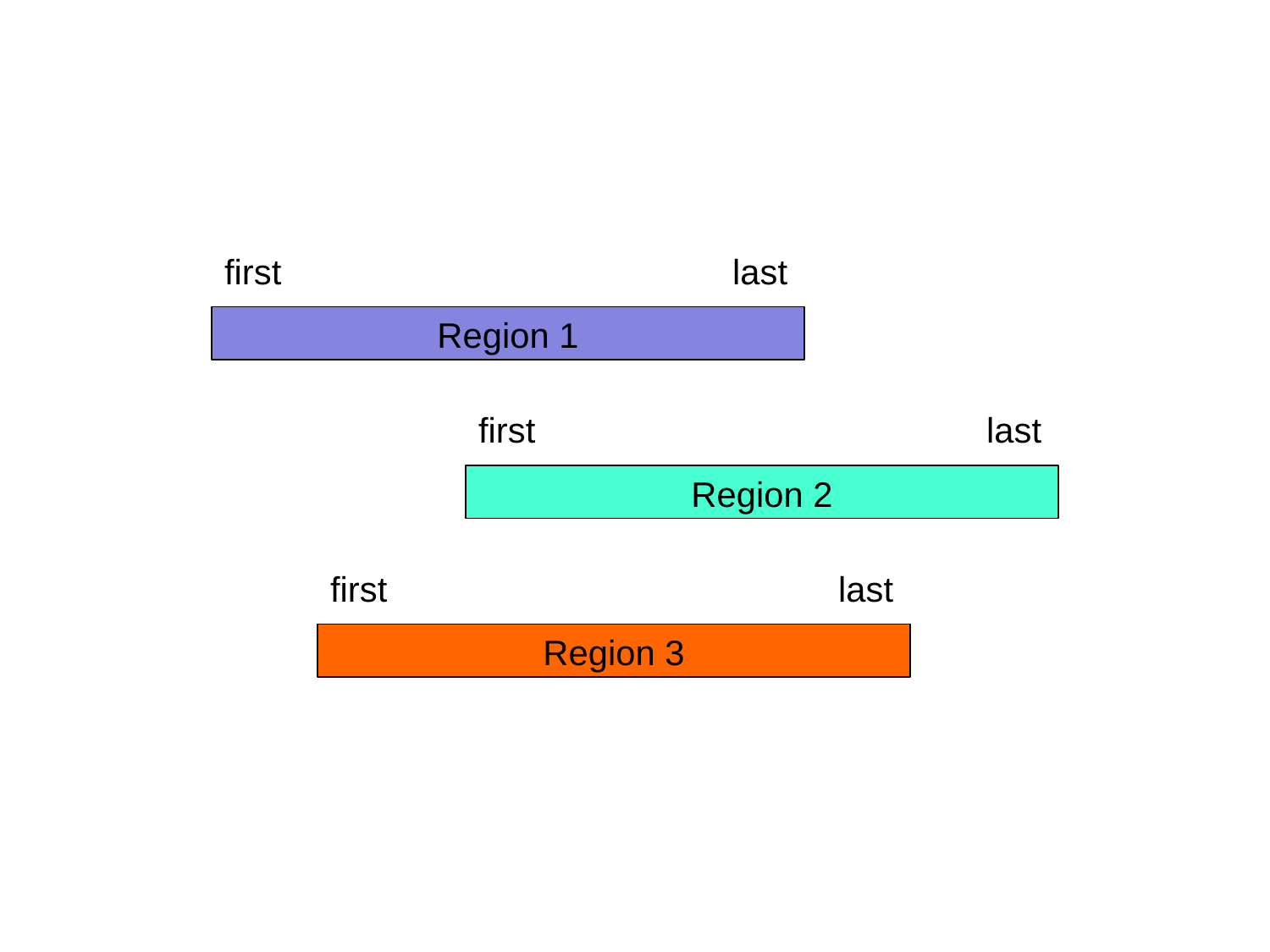

first
last
Region 1
first
last
Region 2
first
last
Region 3